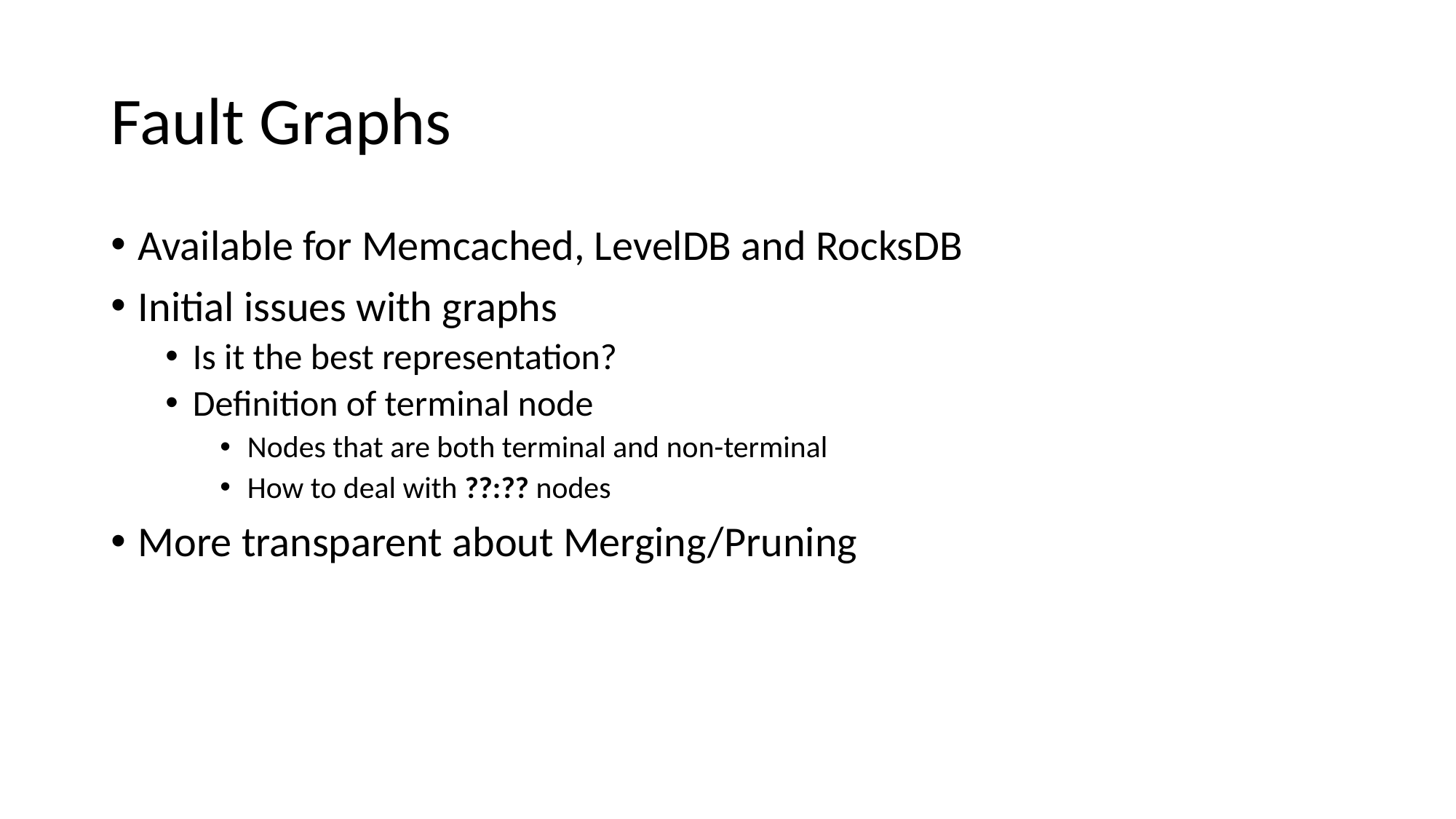

# Fault Graphs
Available for Memcached, LevelDB and RocksDB
Initial issues with graphs
Is it the best representation?
Definition of terminal node
Nodes that are both terminal and non-terminal
How to deal with ??:?? nodes
More transparent about Merging/Pruning